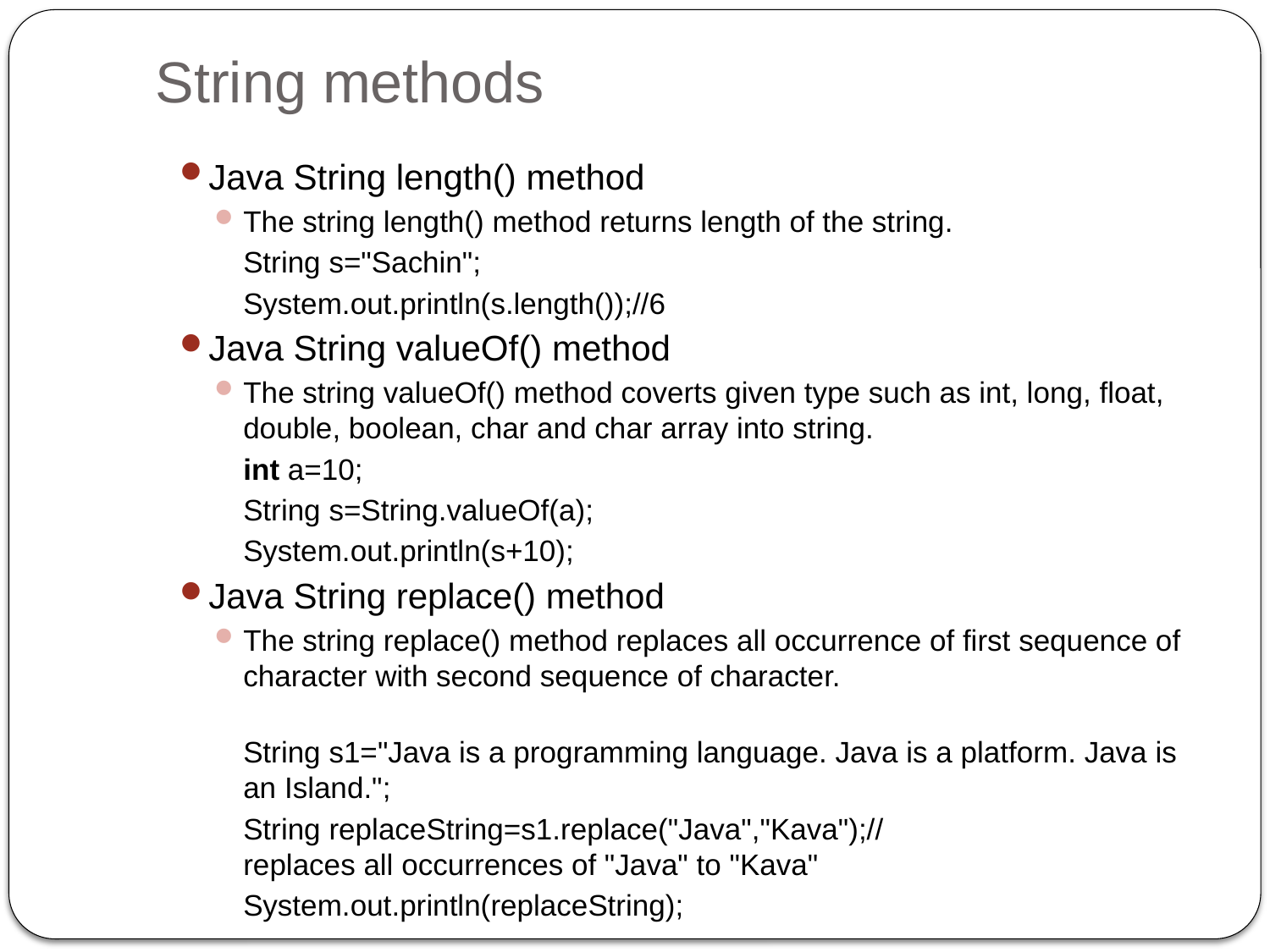

# String methods
Java String length() method
The string length() method returns length of the string.
	String s="Sachin";
	System.out.println(s.length());//6
Java String valueOf() method
The string valueOf() method coverts given type such as int, long, float, double, boolean, char and char array into string.
	int a=10;
	String s=String.valueOf(a);
	System.out.println(s+10);
Java String replace() method
The string replace() method replaces all occurrence of first sequence of character with second sequence of character.
	String s1="Java is a programming language. Java is a platform. Java is an Island.";
	String replaceString=s1.replace("Java","Kava");//replaces all occurrences of "Java" to "Kava"
	System.out.println(replaceString);